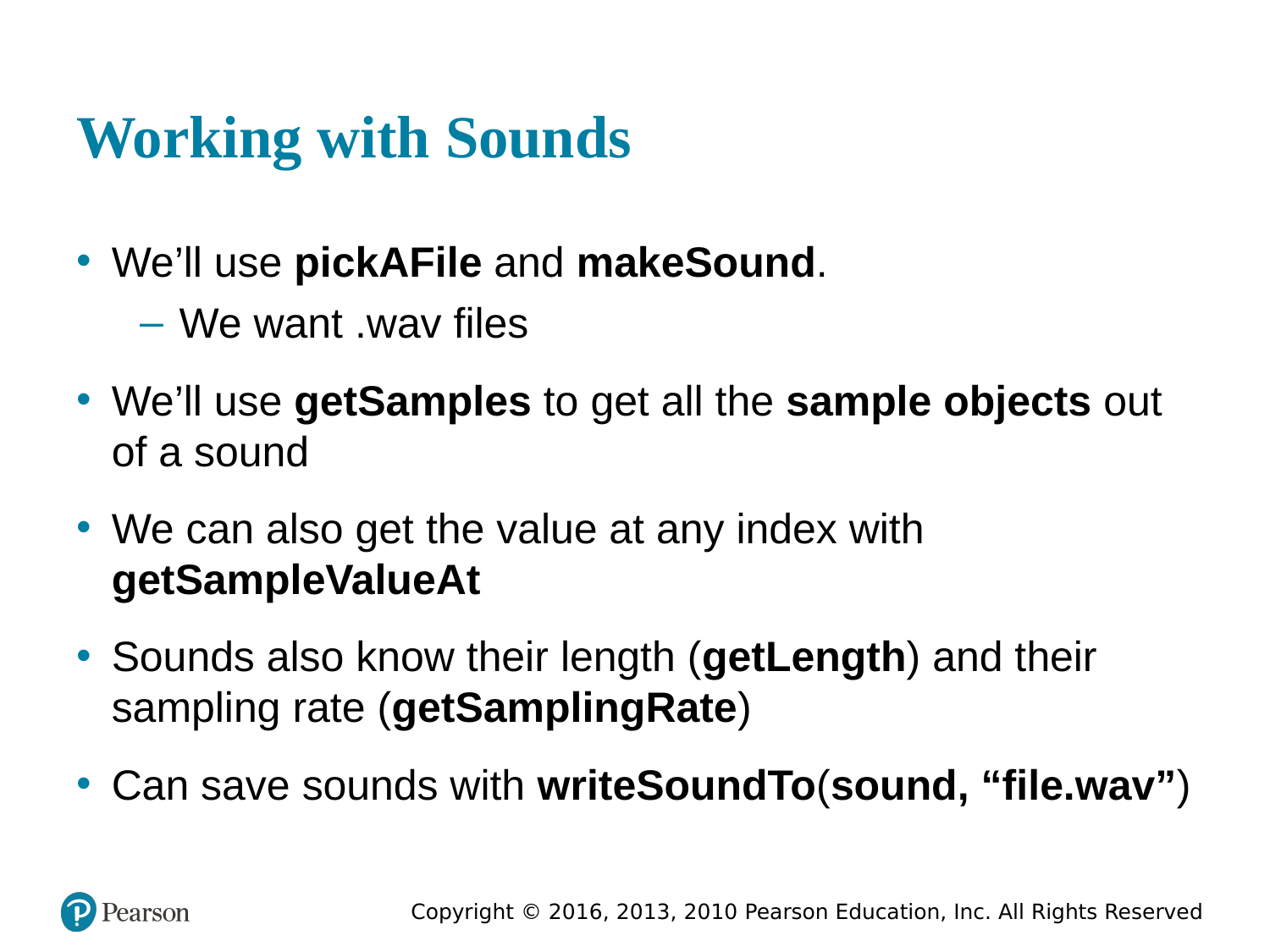

# Working with Sounds
We’ll use pickAFile and makeSound.
We want .wav files
We’ll use getSamples to get all the sample objects out of a sound
We can also get the value at any index with getSampleValueAt
Sounds also know their length (getLength) and their sampling rate (getSamplingRate)
Can save sounds with writeSoundTo(sound, “file.wav”)